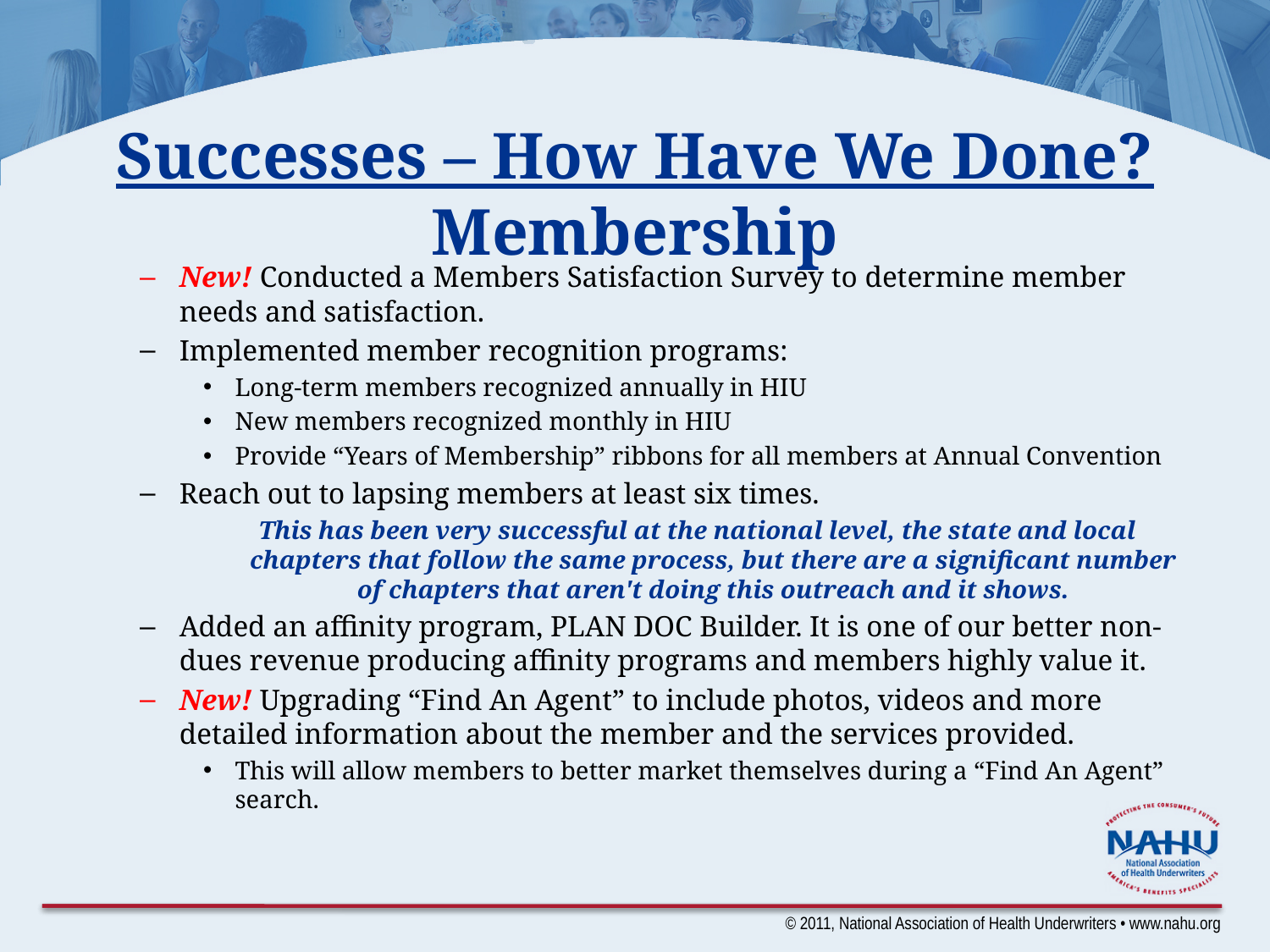

# Successes – How Have We Done? Membership
New! Conducted a Members Satisfaction Survey to determine member needs and satisfaction.
Implemented member recognition programs:
Long-term members recognized annually in HIU
New members recognized monthly in HIU
Provide “Years of Membership” ribbons for all members at Annual Convention
Reach out to lapsing members at least six times.
This has been very successful at the national level, the state and local chapters that follow the same process, but there are a significant number of chapters that aren't doing this outreach and it shows.
Added an affinity program, PLAN DOC Builder. It is one of our better non-dues revenue producing affinity programs and members highly value it.
New! Upgrading “Find An Agent” to include photos, videos and more detailed information about the member and the services provided.
This will allow members to better market themselves during a “Find An Agent” search.